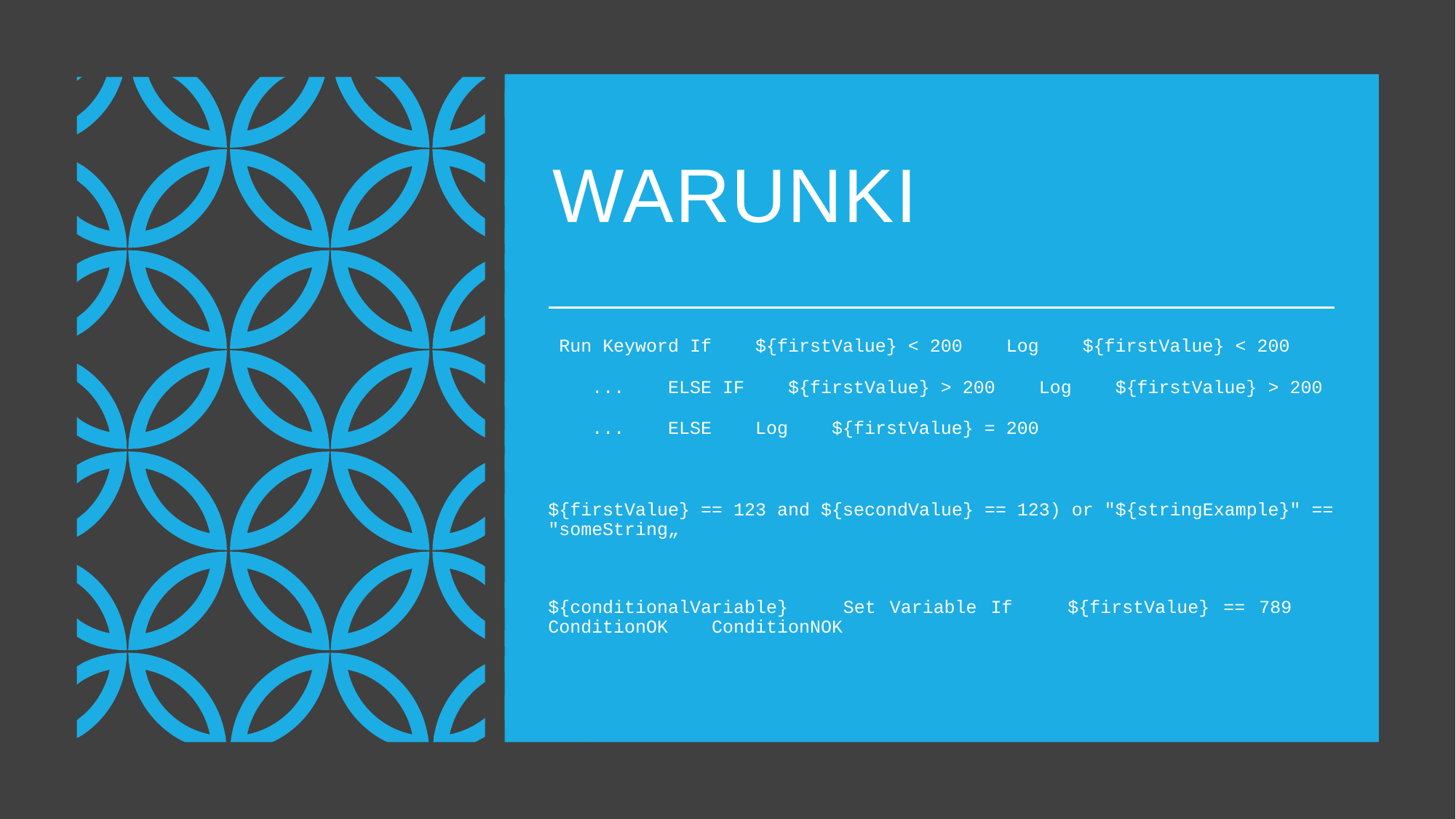

# Warunki

 Run Keyword If    ${firstValue} < 200    Log    ${firstValue} < 200
    ...    ELSE IF    ${firstValue} > 200    Log    ${firstValue} > 200
    ...    ELSE    Log    ${firstValue} = 200

${firstValue} == 123 and ${secondValue} == 123) or "${stringExample}" == "someString„

${conditionalVariable}    Set Variable If    ${firstValue} == 789    ConditionOK    ConditionNOK